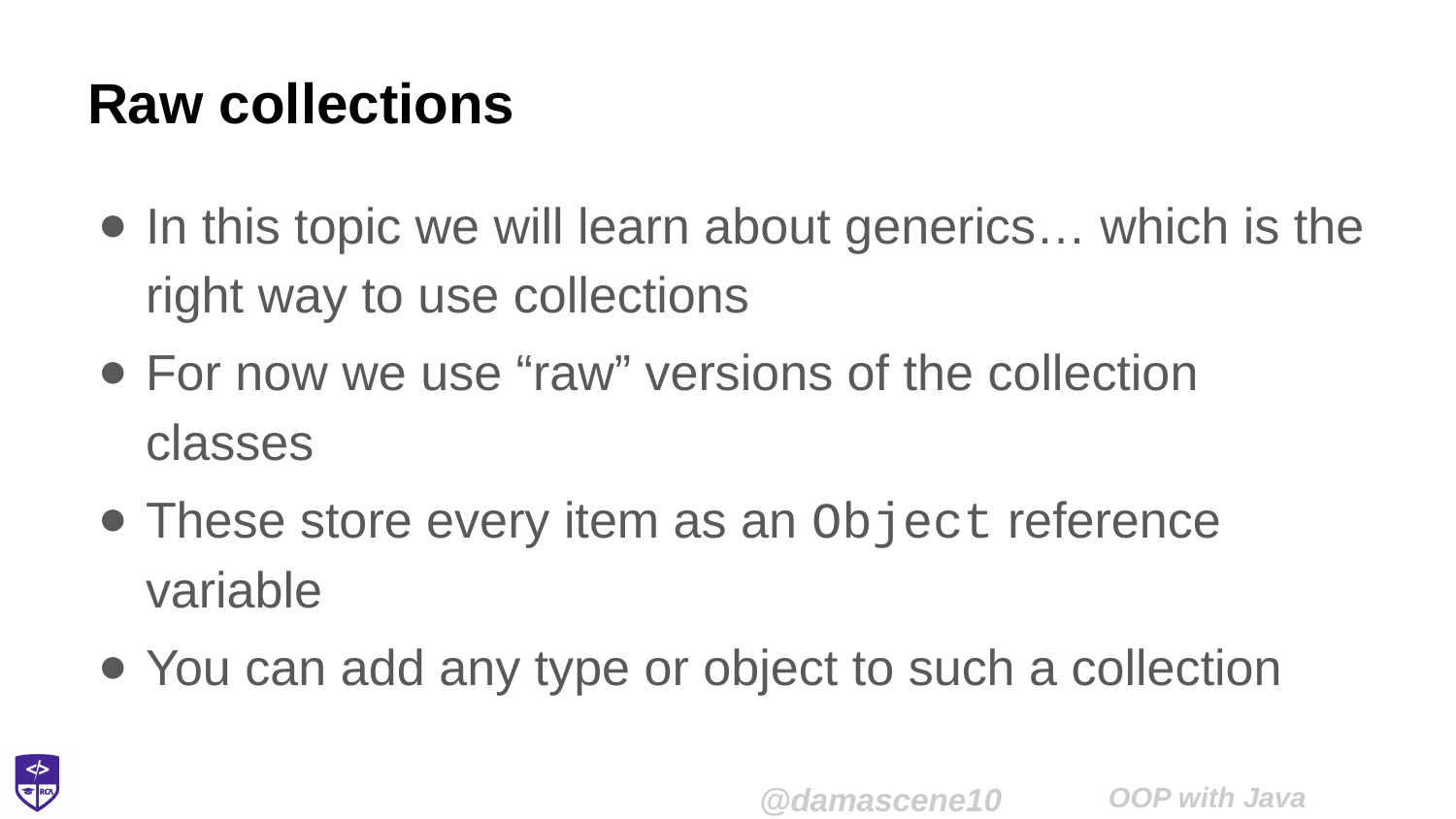

# Raw collections
In this topic we will learn about generics… which is the right way to use collections
For now we use “raw” versions of the collection classes
These store every item as an Object reference variable
You can add any type or object to such a collection